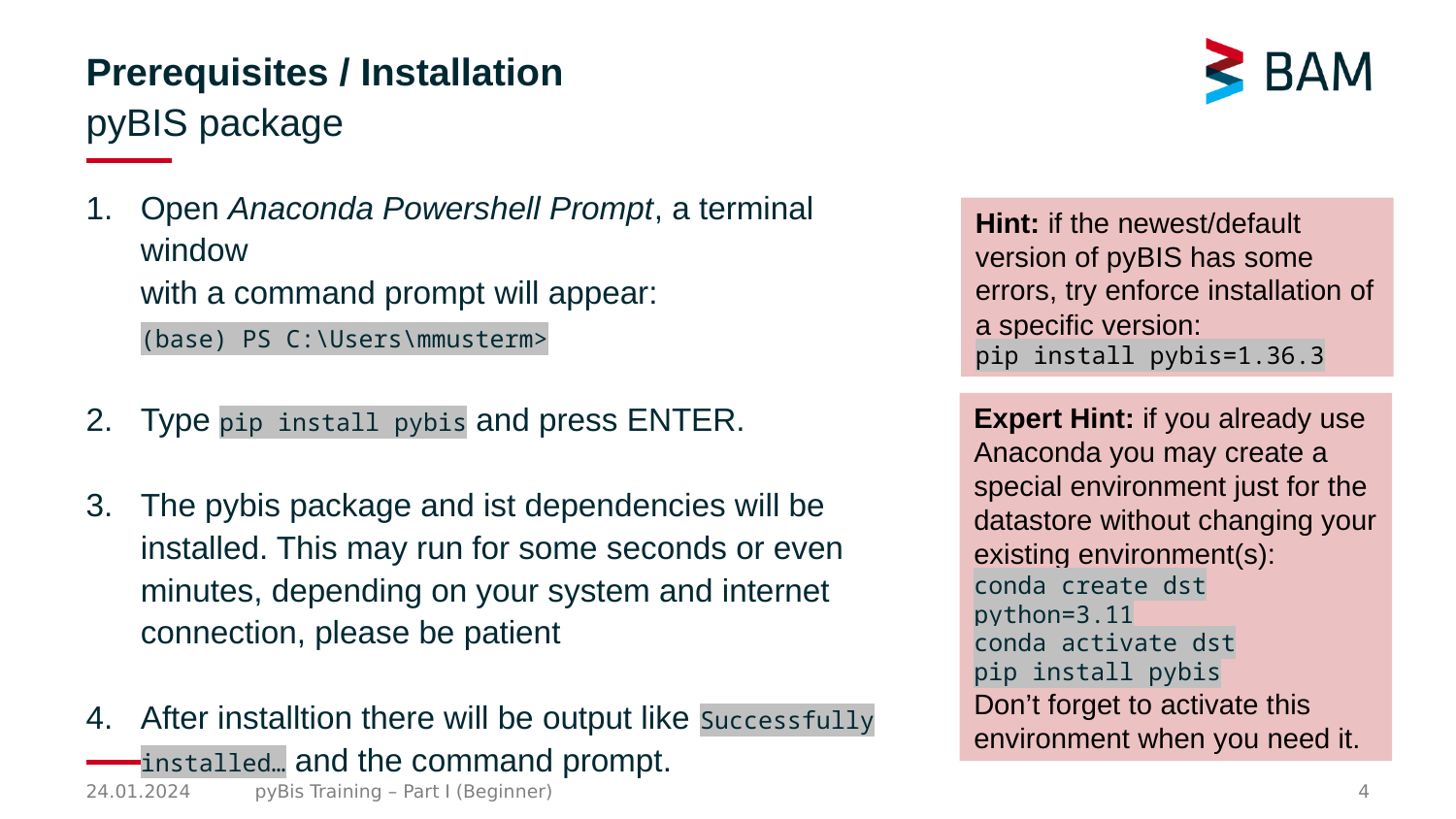

# Prerequisites / Installation pyBIS package
Open Anaconda Powershell Prompt, a terminal window
with a command prompt will appear:
(base) PS C:\Users\mmusterm>
Type pip install pybis and press ENTER.
The pybis package and ist dependencies will be installed. This may run for some seconds or even minutes, depending on your system and internet connection, please be patient
After installtion there will be output like Successfully installed… and the command prompt.

Hint: if the newest/default version of pyBIS has some errors, try enforce installation of a specific version:
pip install pybis=1.36.3
Expert Hint: if you already use Anaconda you may create a special environment just for the datastore without changing your existing environment(s):
conda create dst python=3.11
conda activate dst
pip install pybis
Don’t forget to activate this environment when you need it.
24.01.2024
pyBis Training – Part I (Beginner)
4